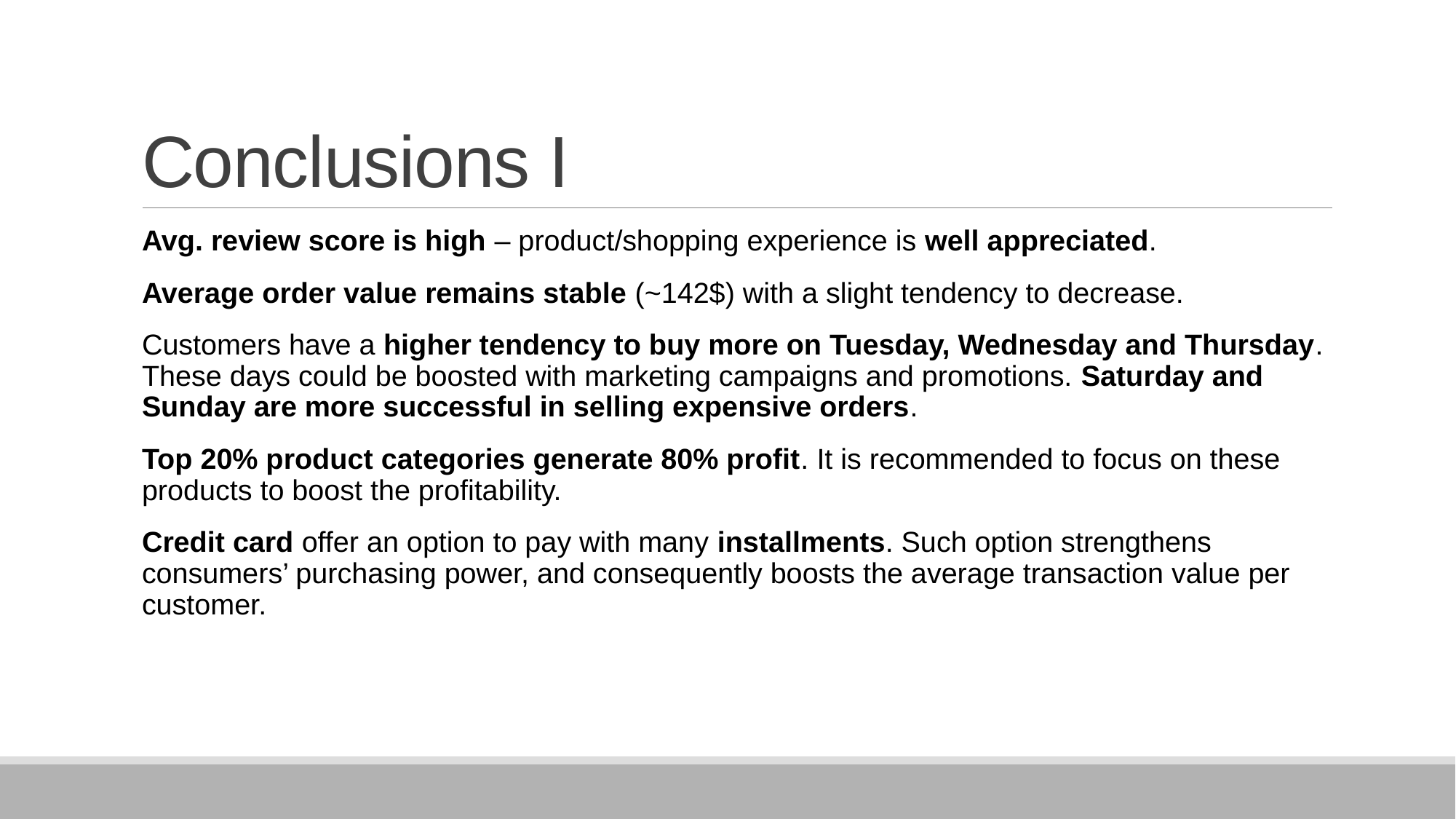

# Conclusions I
Avg. review score is high – product/shopping experience is well appreciated.
Average order value remains stable (~142$) with a slight tendency to decrease.
Customers have a higher tendency to buy more on Tuesday, Wednesday and Thursday. These days could be boosted with marketing campaigns and promotions. Saturday and Sunday are more successful in selling expensive orders.
Top 20% product categories generate 80% profit. It is recommended to focus on these products to boost the profitability.
Credit card offer an option to pay with many installments. Such option strengthens consumers’ purchasing power, and consequently boosts the average transaction value per customer.